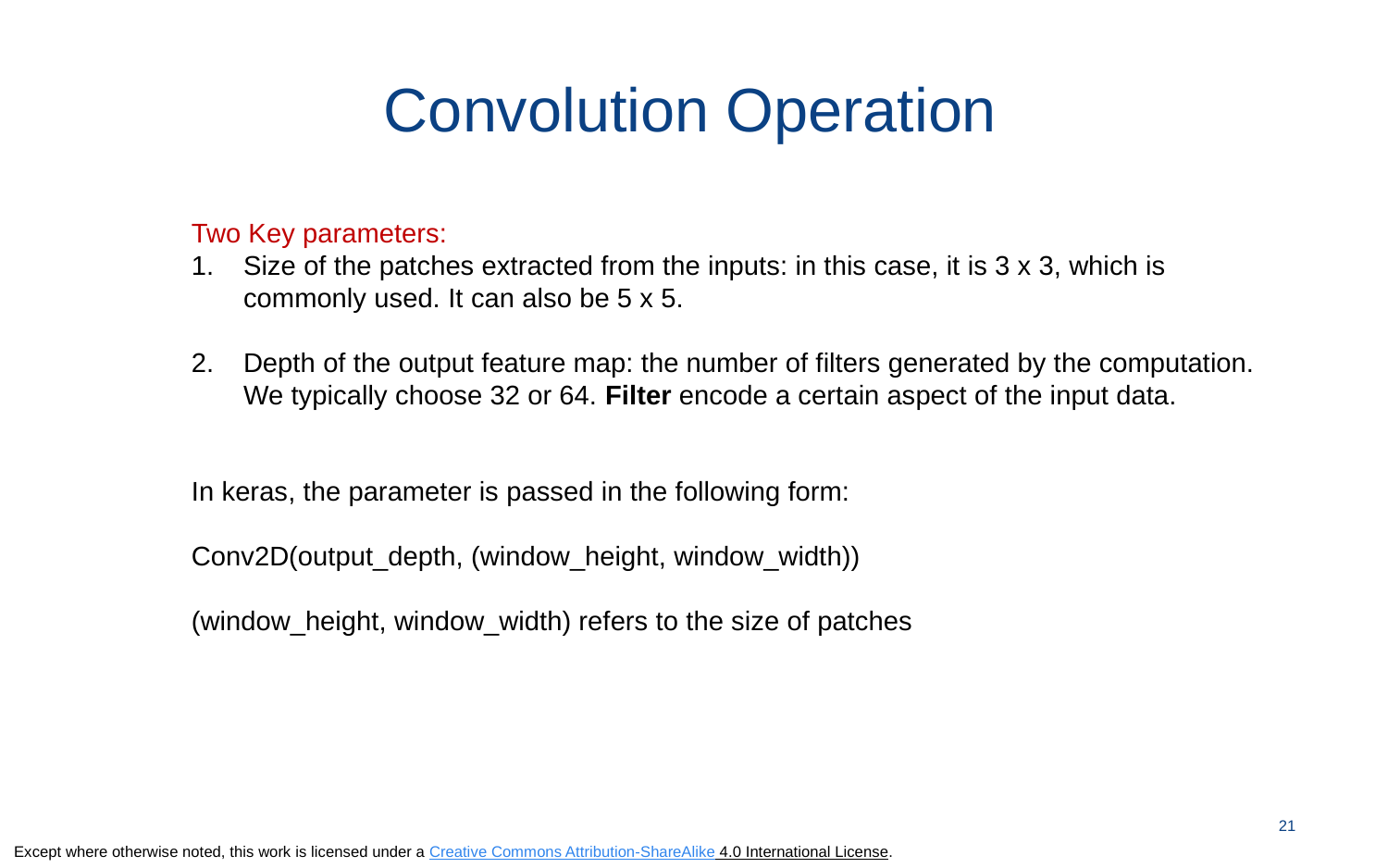

# Convolution Operation
Two Key parameters:
Size of the patches extracted from the inputs: in this case, it is 3 x 3, which is commonly used. It can also be 5 x 5.

Depth of the output feature map: the number of filters generated by the computation. We typically choose 32 or 64. Filter encode a certain aspect of the input data.

In keras, the parameter is passed in the following form:

Conv2D(output_depth, (window_height, window_width))

(window_height, window_width) refers to the size of patches
21